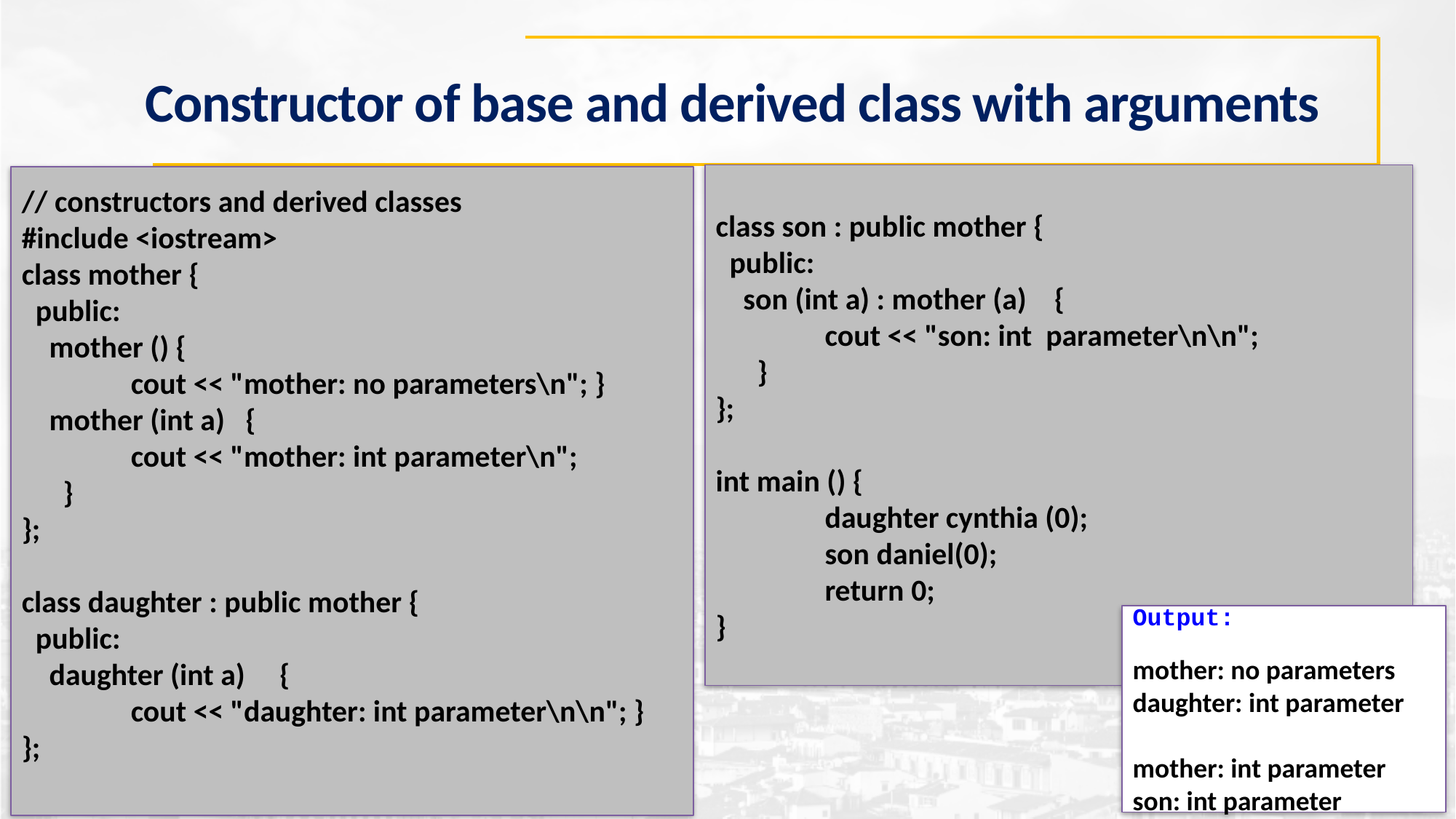

Constructor of base and derived class with arguments
class son : public mother {
  public:
    son (int a) : mother (a)    {
      	cout << "son: int  parameter\n\n";
      }
};

int main () {
  	daughter cynthia (0);
  	son daniel(0);
   	return 0;
}
// constructors and derived classes
#include <iostream>
class mother {
  public:
    mother () {
      	cout << "mother: no parameters\n"; }
    mother (int a)   {
     	cout << "mother: int parameter\n";
      }
};

class daughter : public mother {
  public:
    daughter (int a)     {
	cout << "daughter: int parameter\n\n"; }
};

Output:

mother: no parameters
daughter: int parameter

mother: int parameter
son: int parameter